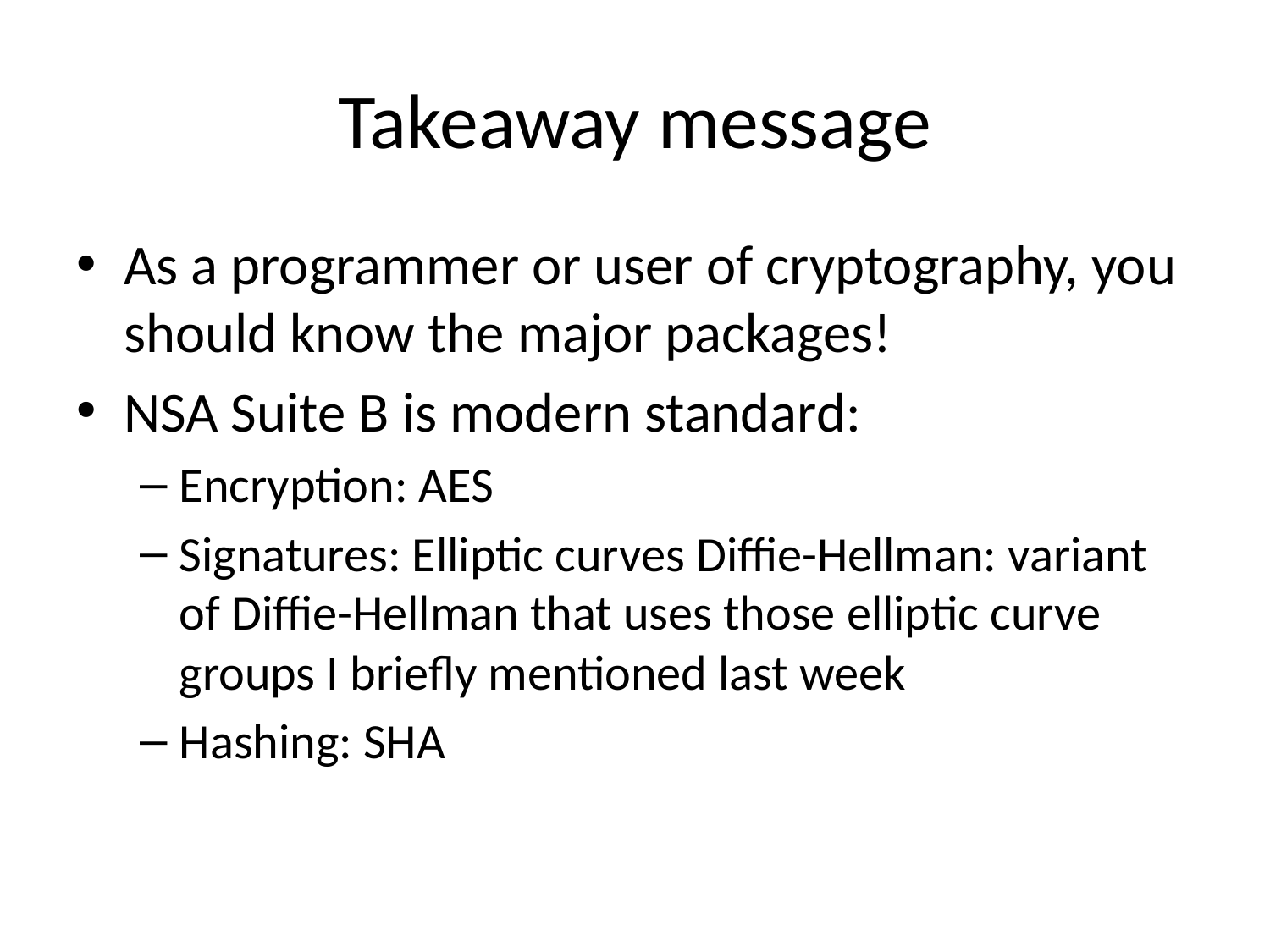

# Takeaway message
As a programmer or user of cryptography, you should know the major packages!
NSA Suite B is modern standard:
Encryption: AES
Signatures: Elliptic curves Diffie-Hellman: variant of Diffie-Hellman that uses those elliptic curve groups I briefly mentioned last week
Hashing: SHA